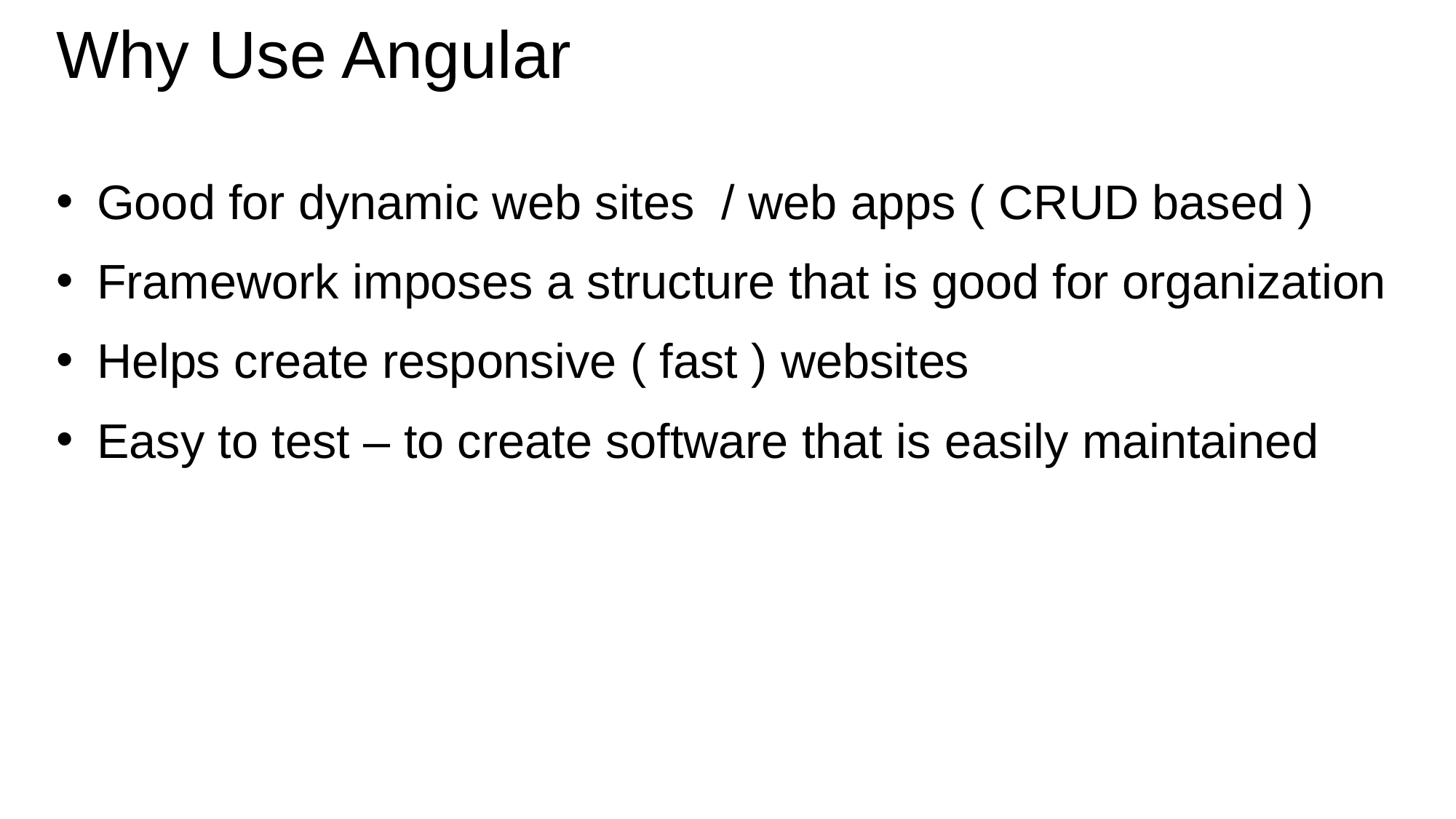

# Why Use Angular
Good for dynamic web sites  / web apps ( CRUD based )
Framework imposes a structure that is good for organization
Helps create responsive ( fast ) websites
Easy to test – to create software that is easily maintained